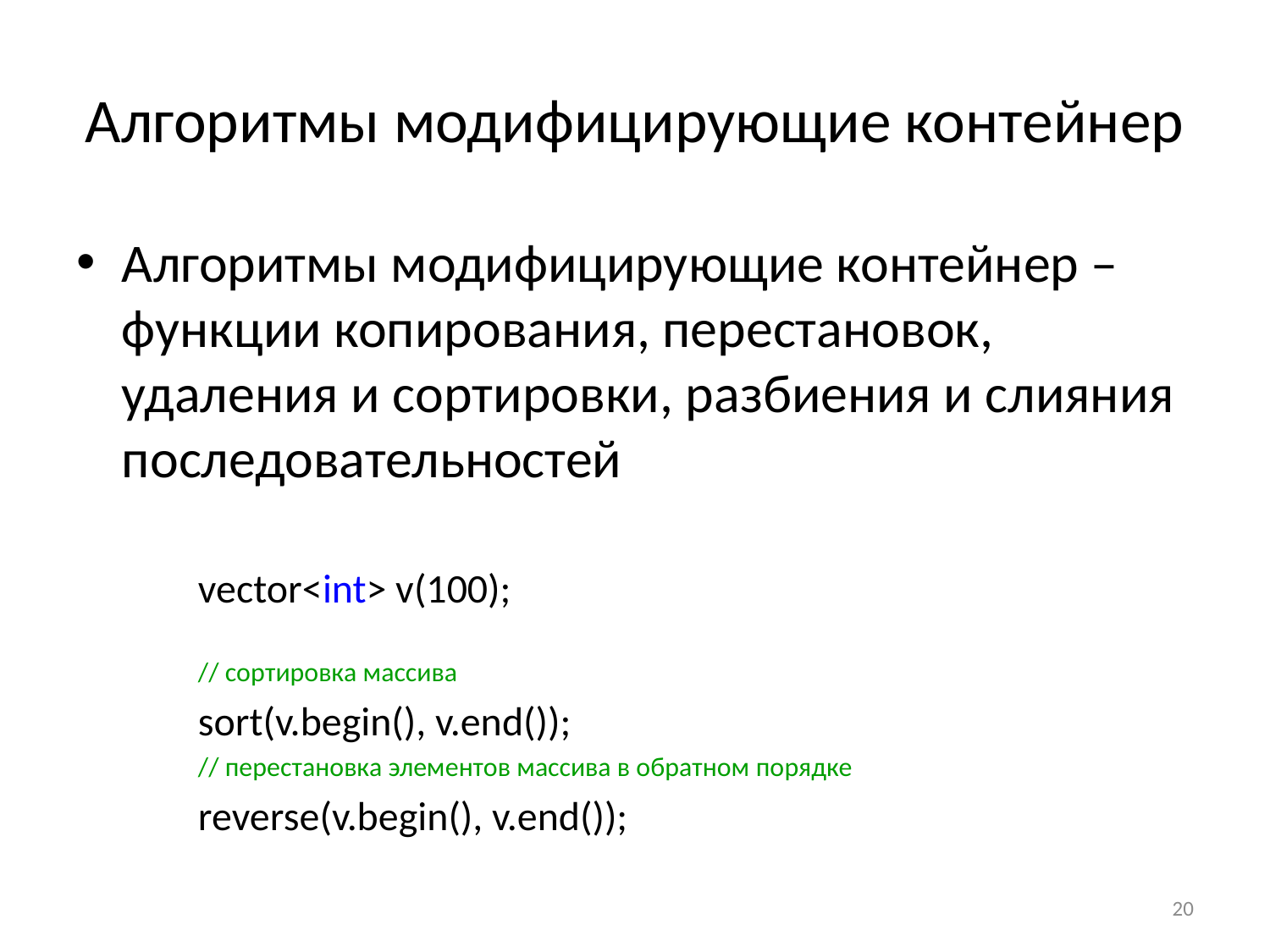

# Алгоритмы модифицирующие контейнер
Алгоритмы модифицирующие контейнер –
функции копирования, перестановок, удаления и сортировки, разбиения и слияния последовательностей

vector<int> v(100);

// сортировка массива
sort(v.begin(), v.end());
// перестановка элементов массива в обратном порядке
reverse(v.begin(), v.end());
20